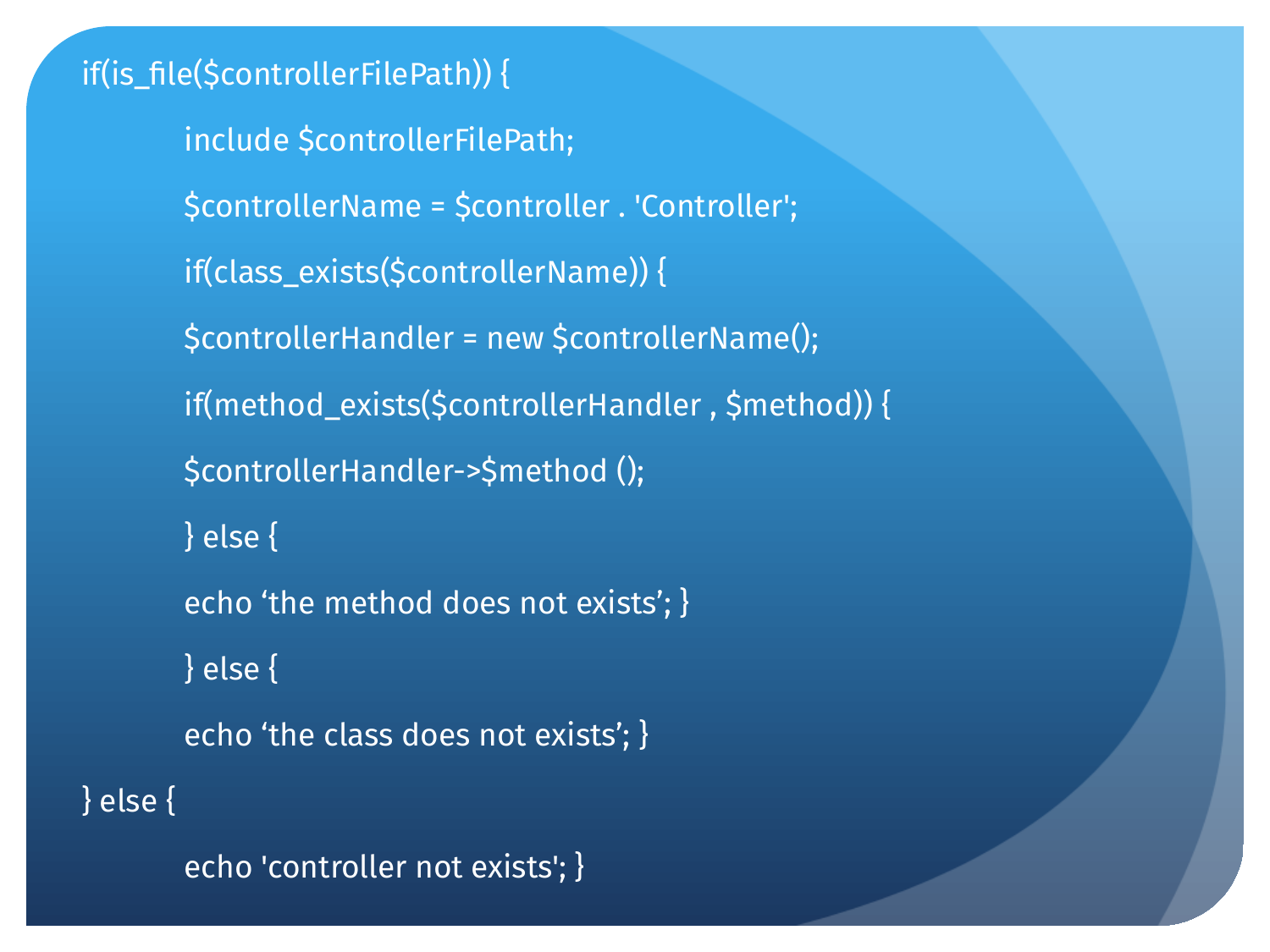

if(is_file($controllerFilePath)) {
	include $controllerFilePath;
	$controllerName = $controller . 'Controller';
	if(class_exists($controllerName)) {
 		$controllerHandler = new $controllerName();
		if(method_exists($controllerHandler , $method)) {
			$controllerHandler->$method ();
		} else {
			echo ‘the method does not exists’; }
	} else {
		echo ‘the class does not exists’; }
} else {
	echo 'controller not exists'; }